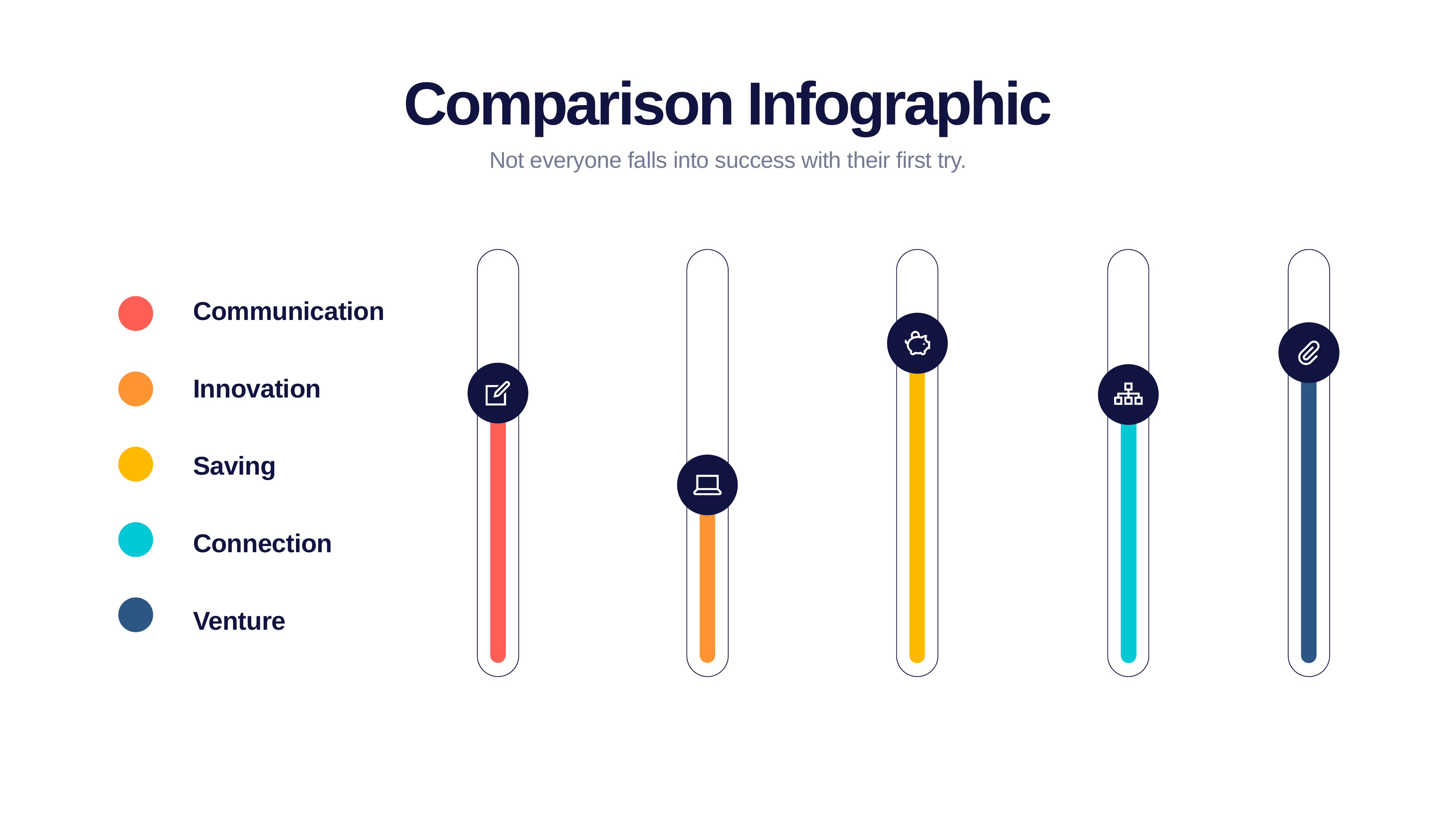

Comparison Infographic
 Not everyone falls into success with their first try.

Communication

Innovation

Saving

Connection

Venture